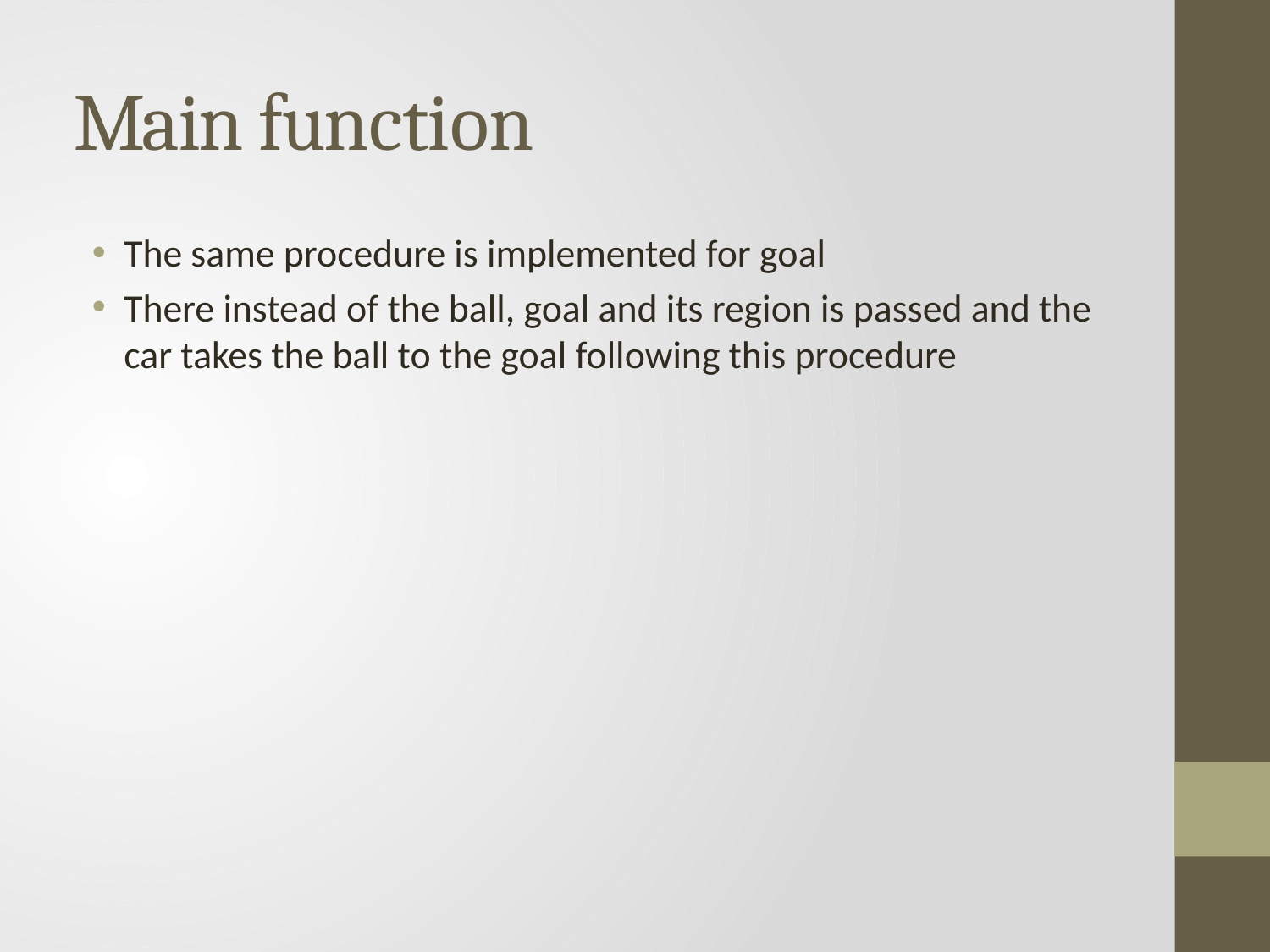

# Main function
The same procedure is implemented for goal
There instead of the ball, goal and its region is passed and the car takes the ball to the goal following this procedure